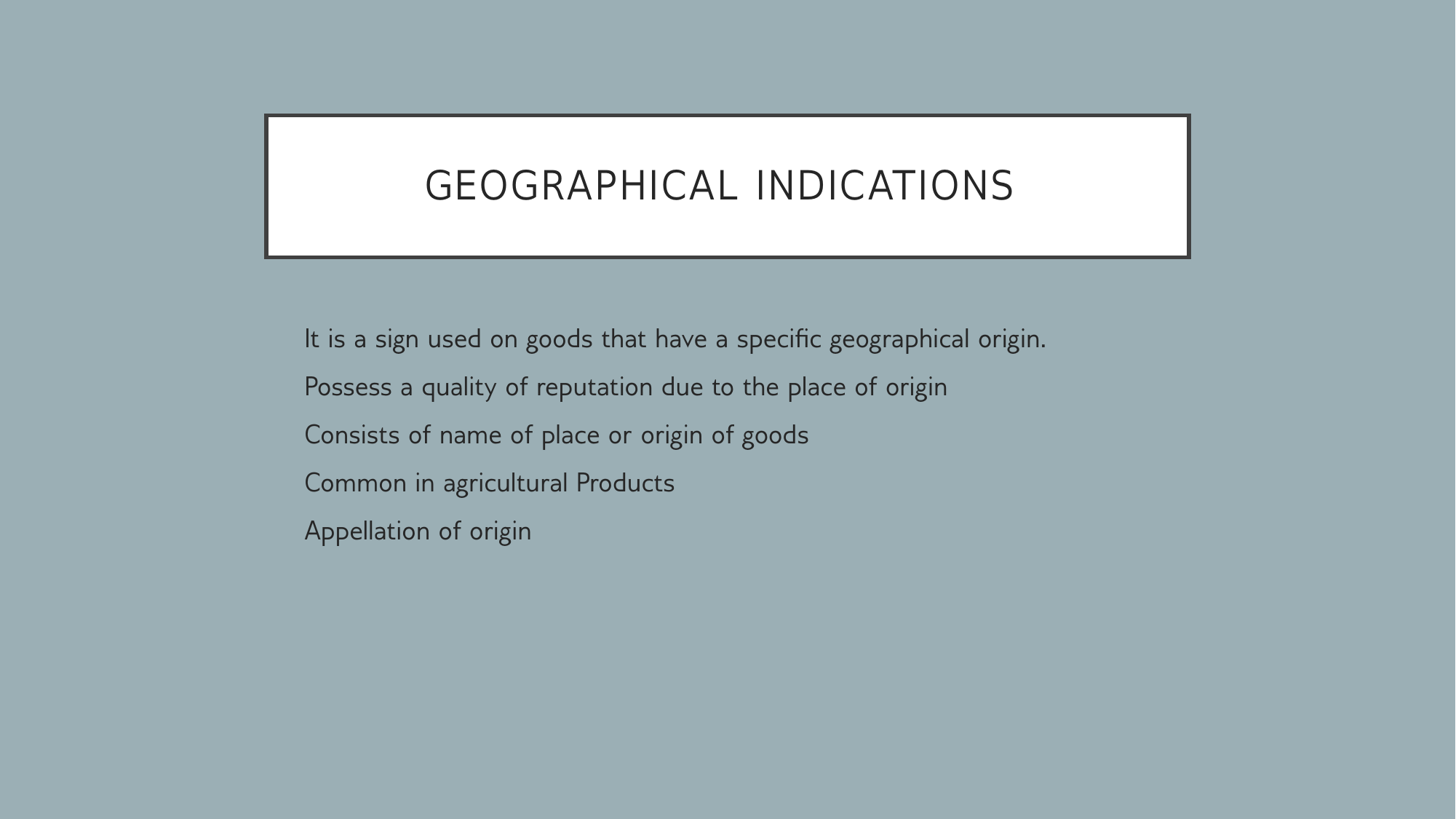

# Geographical indications
It is a sign used on goods that have a specific geographical origin.
Possess a quality of reputation due to the place of origin
Consists of name of place or origin of goods
Common in agricultural Products
Appellation of origin